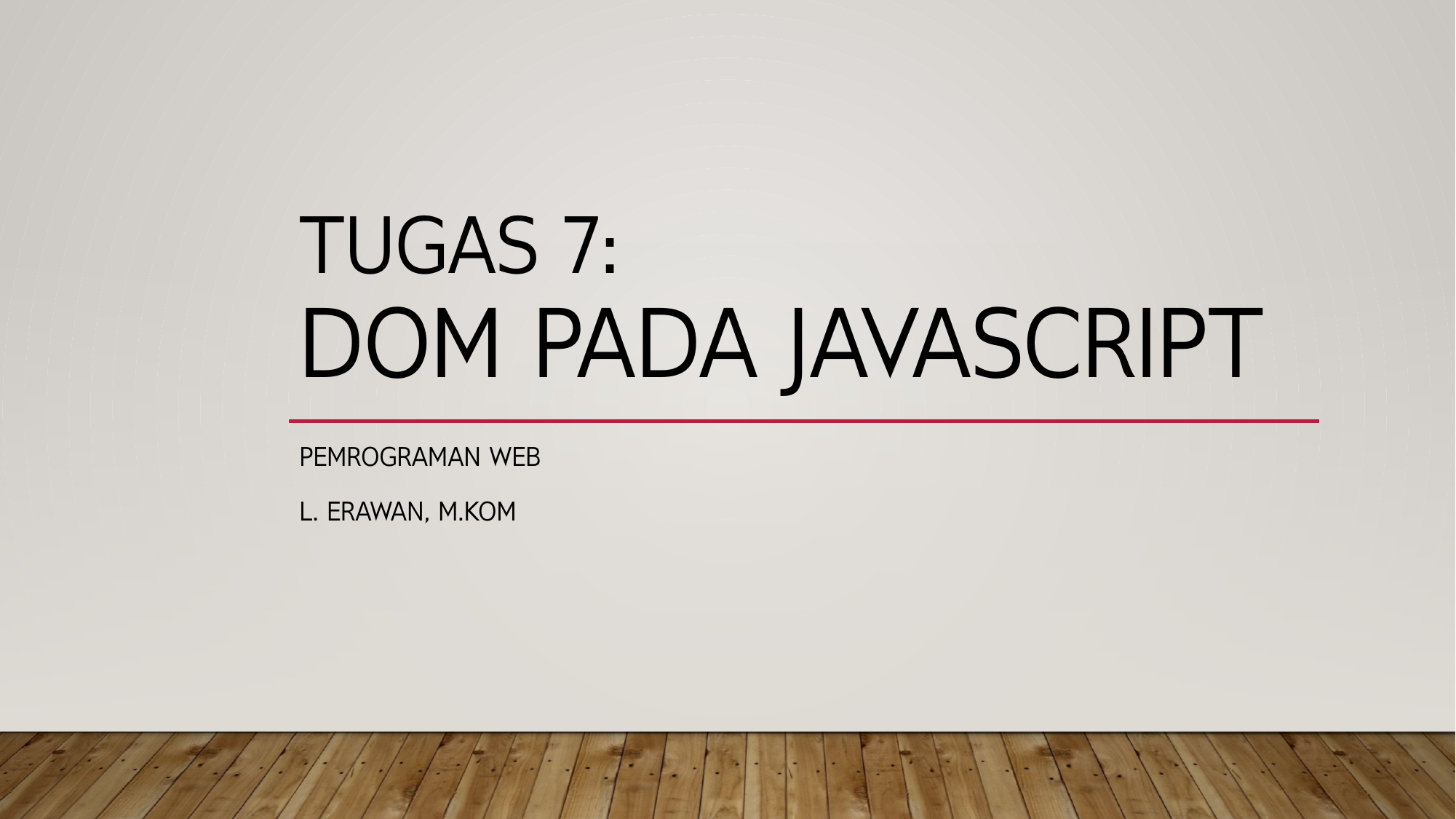

# Tugas 7: dOM pada javascript
Pemrograman Web
L. Erawan, M.Kom